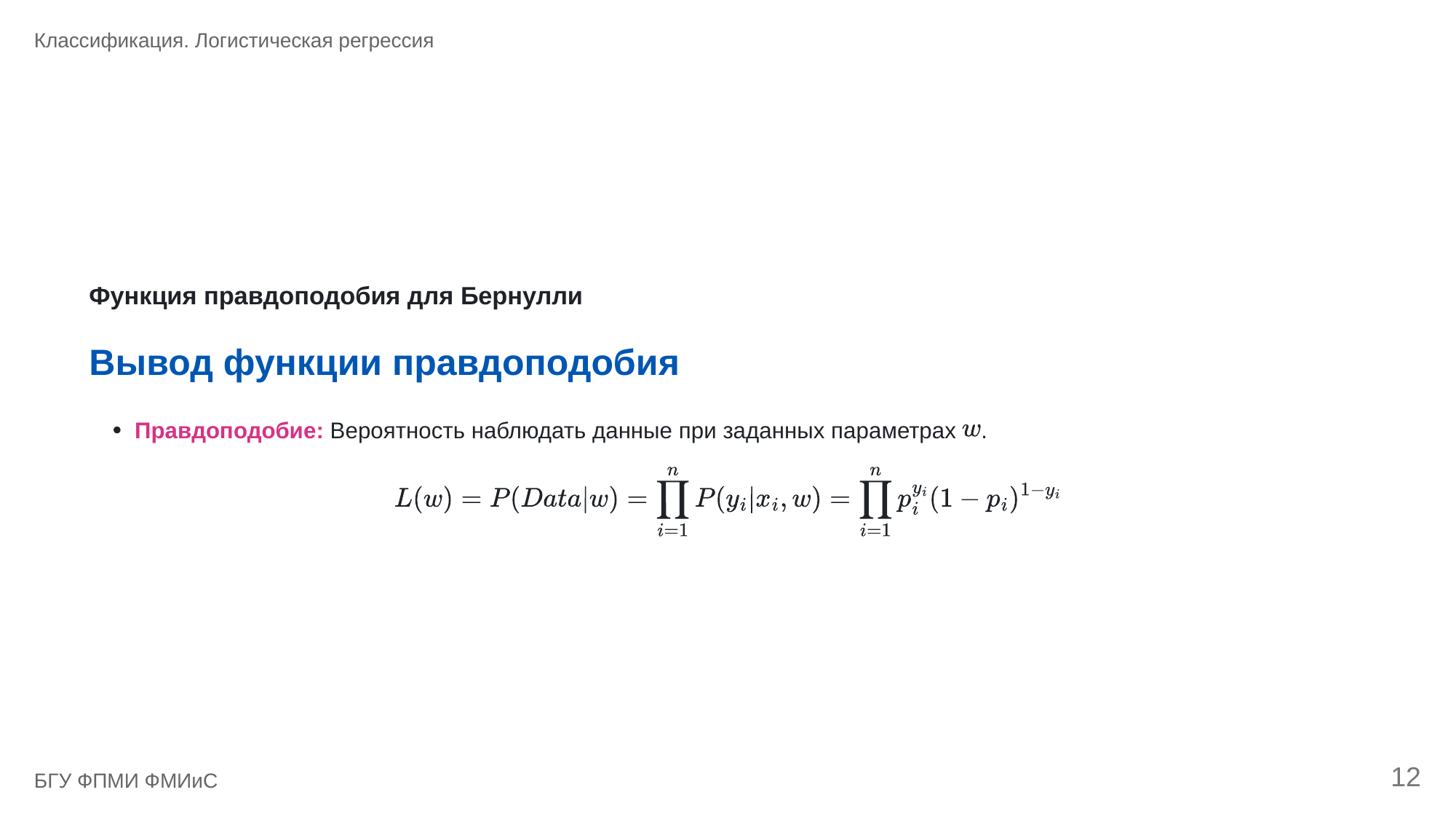

Классификация. Логистическая регрессия
Функция правдоподобия для Бернулли
Вывод функции правдоподобия
Правдоподобие: Вероятность наблюдать данные при заданных параметрах
.

12
БГУ ФПМИ ФМИиС